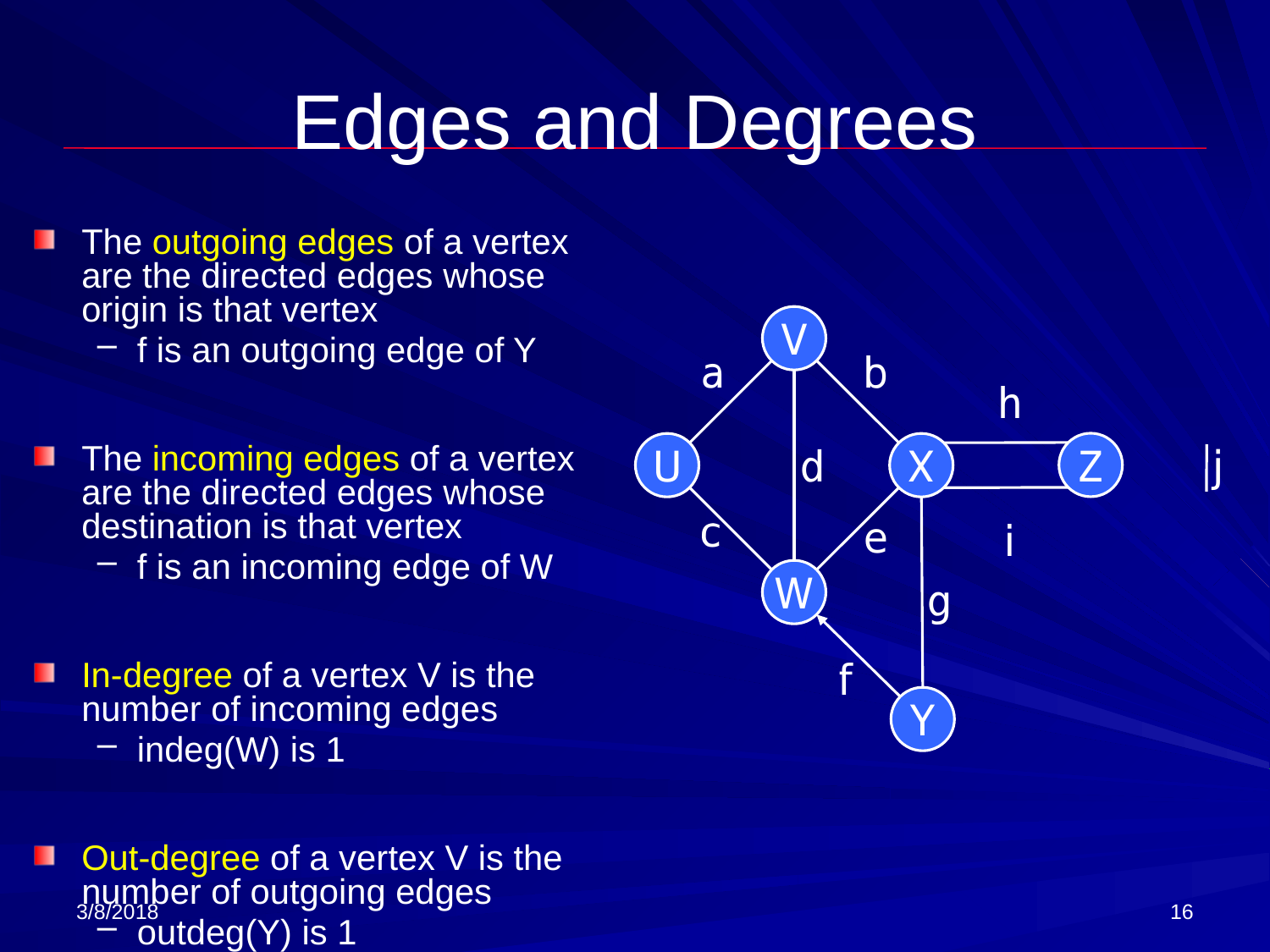

# Edges and Degrees

The outgoing edges of a vertex are the directed edges whose origin is that vertex
f is an outgoing edge of Y

The incoming edges of a vertex are the directed edges whose destination is that vertex
f is an incoming edge of W

In-degree of a vertex V is the number of incoming edges
indeg(W) is 1

Out-degree of a vertex V is the number of outgoing edges
outdeg(Y) is 1

V
a
b
h
Z
U
d
X
j
c
e
i
W
g
f
Y
3/8/2018
16